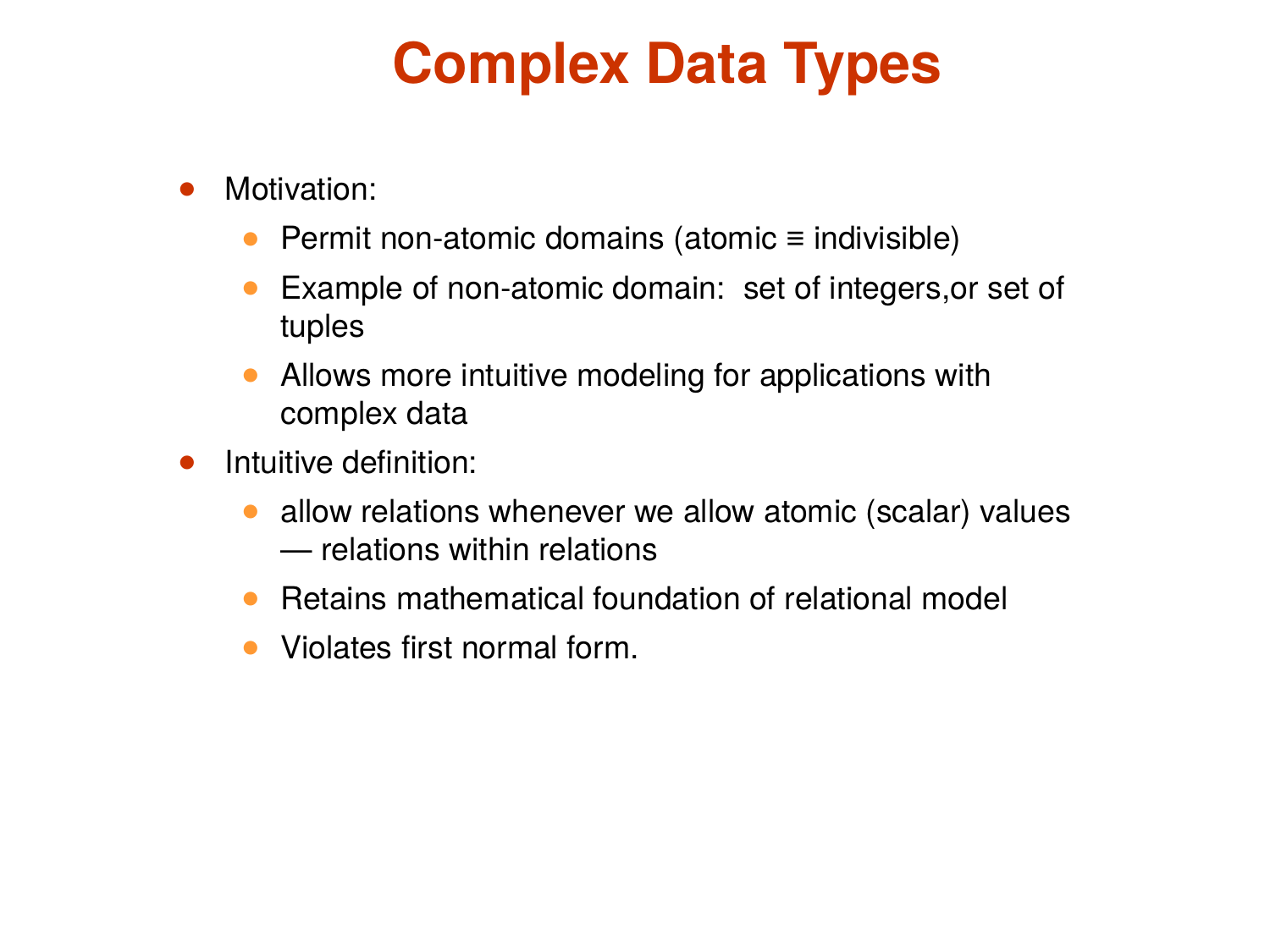

# Complex Data Types
Motivation:
Permit non-atomic domains (atomic ≡ indivisible)
Example of non-atomic domain:  set of integers,or set of tuples
Allows more intuitive modeling for applications with complex data
Intuitive definition:
allow relations whenever we allow atomic (scalar) values — relations within relations
Retains mathematical foundation of relational model
Violates first normal form.